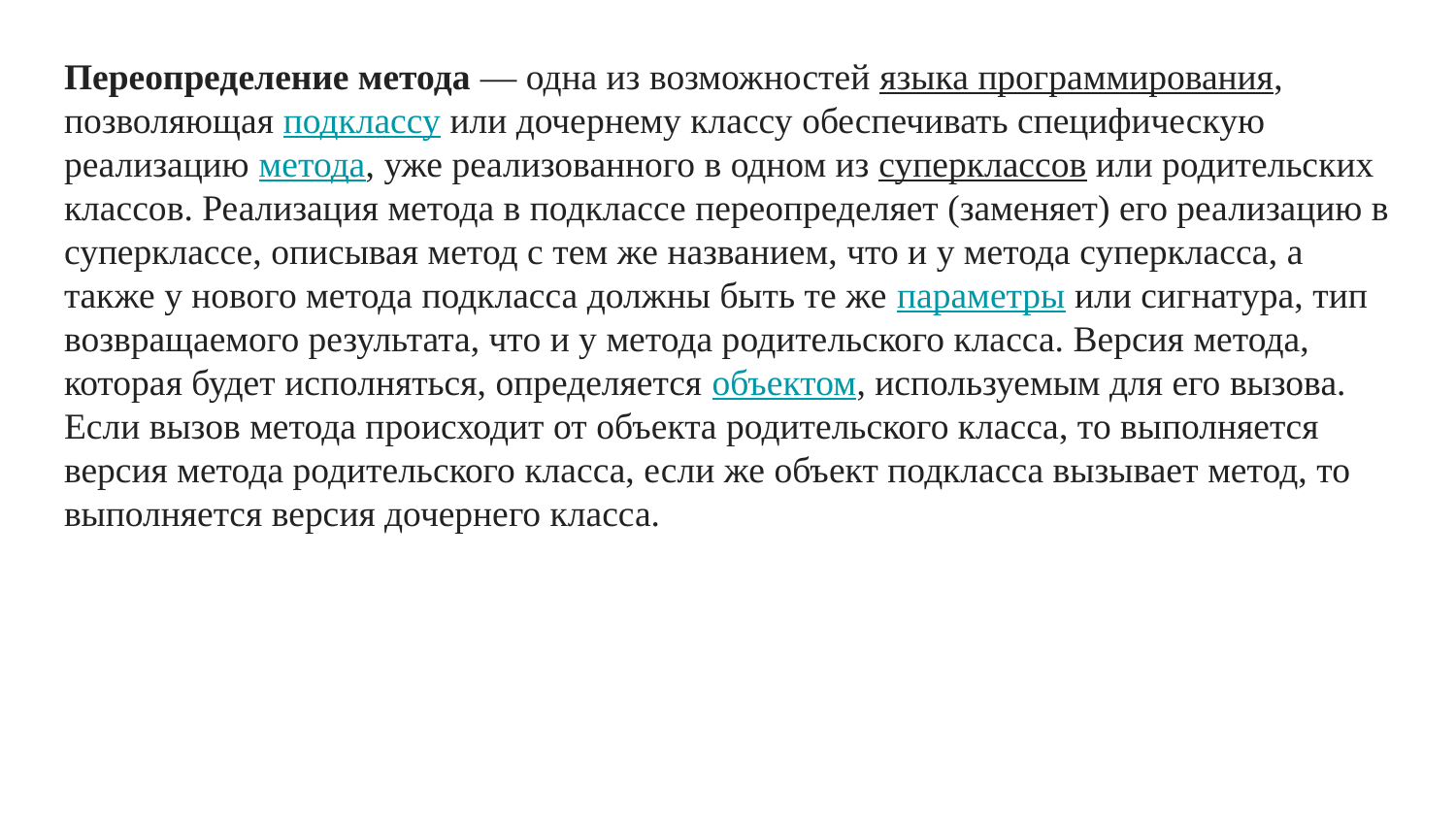

Переопределение метода — одна из возможностей языка программирования, позволяющая подклассу или дочернему классу обеспечивать специфическую реализацию метода, уже реализованного в одном из суперклассов или родительских классов. Реализация метода в подклассе переопределяет (заменяет) его реализацию в суперклассе, описывая метод с тем же названием, что и у метода суперкласса, а также у нового метода подкласса должны быть те же параметры или сигнатура, тип возвращаемого результата, что и у метода родительского класса. Версия метода, которая будет исполняться, определяется объектом, используемым для его вызова. Если вызов метода происходит от объекта родительского класса, то выполняется версия метода родительского класса, если же объект подкласса вызывает метод, то выполняется версия дочернего класса.